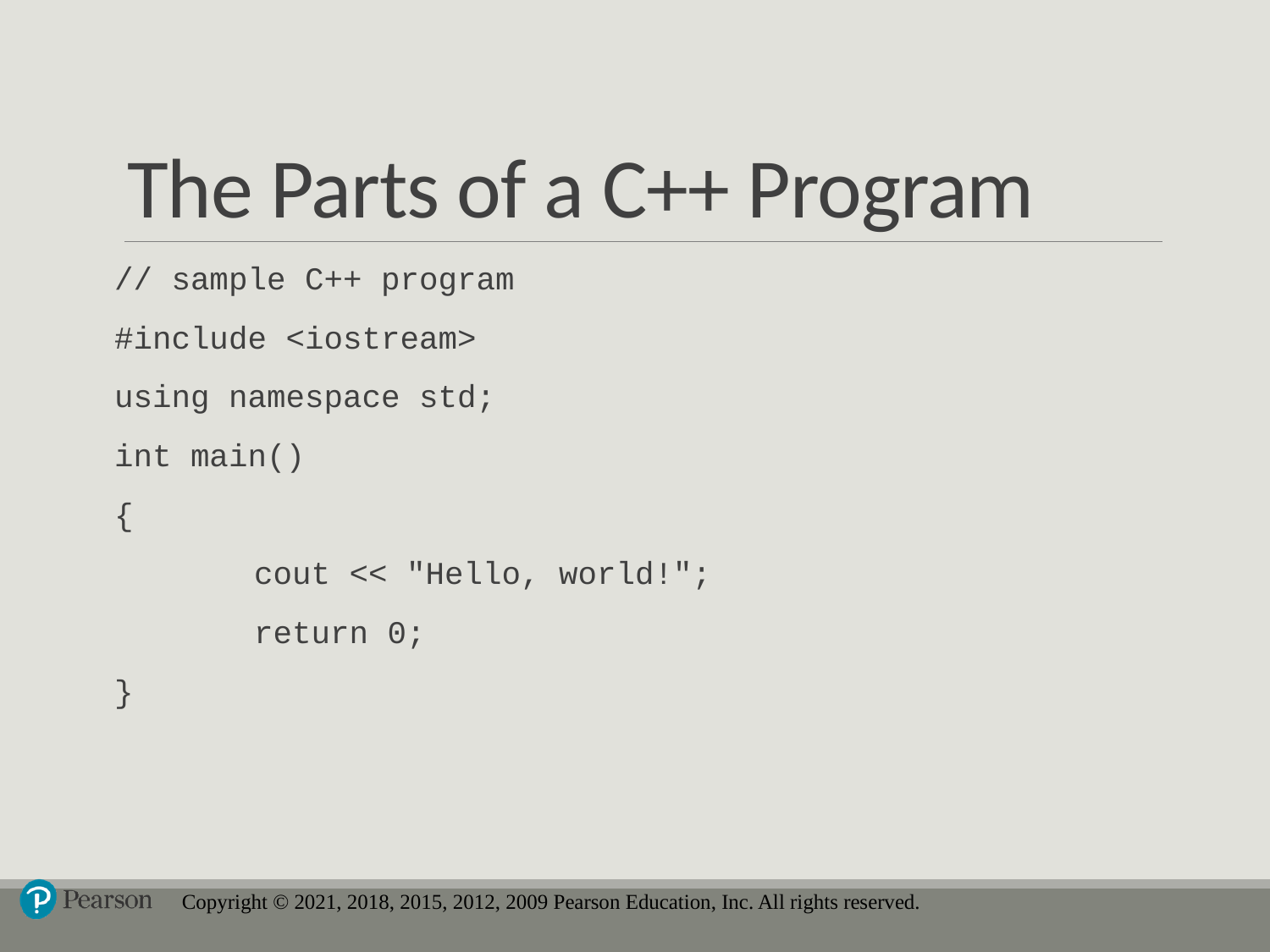

# The Parts of a C++ Program
// sample C++ program
#include <iostream>
using namespace std;
int main()
{
		cout << "Hello, world!";
		return 0;
}